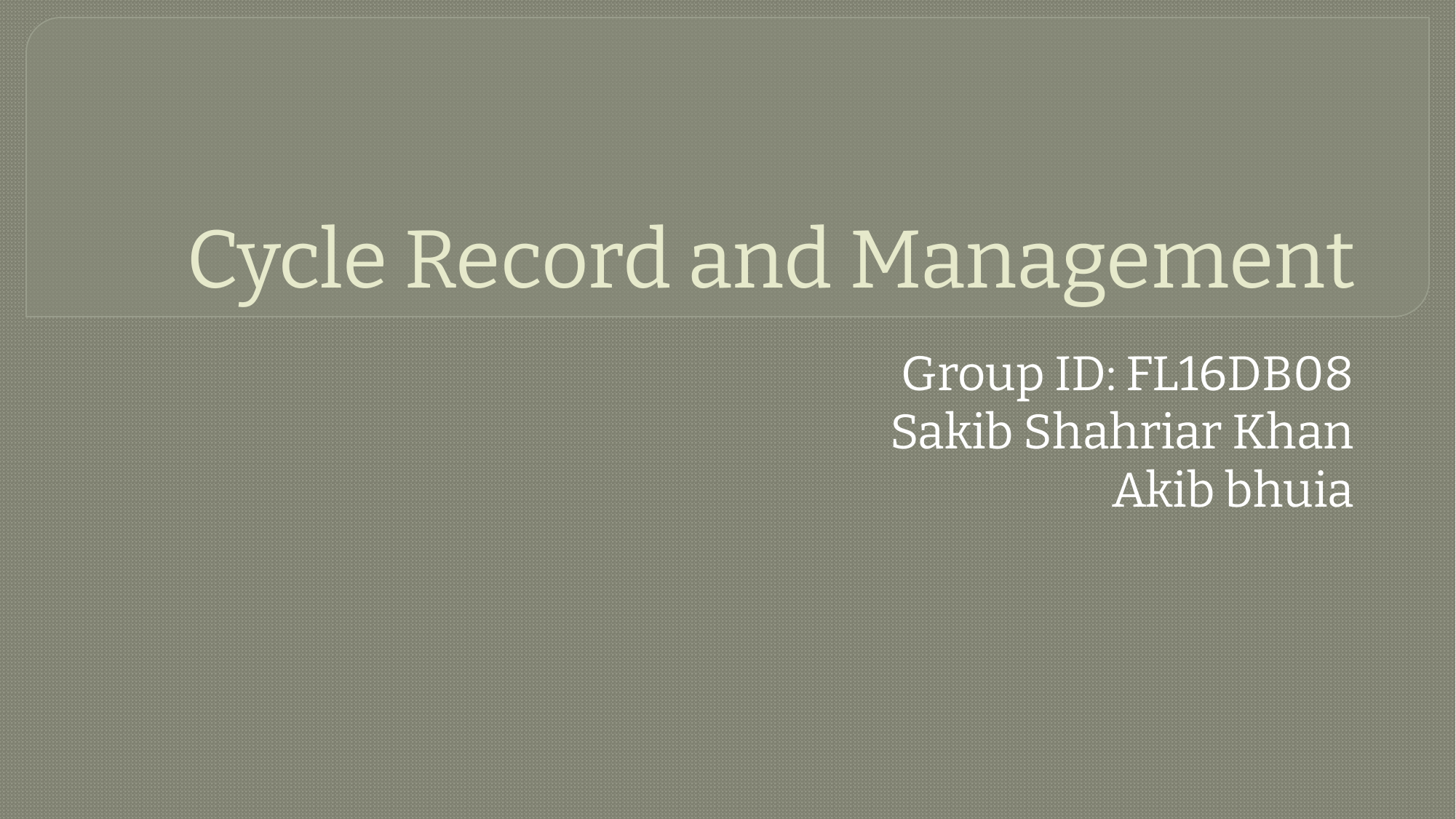

# Cycle Record and Management
Group ID: FL16DB08
Sakib Shahriar Khan
Akib bhuia